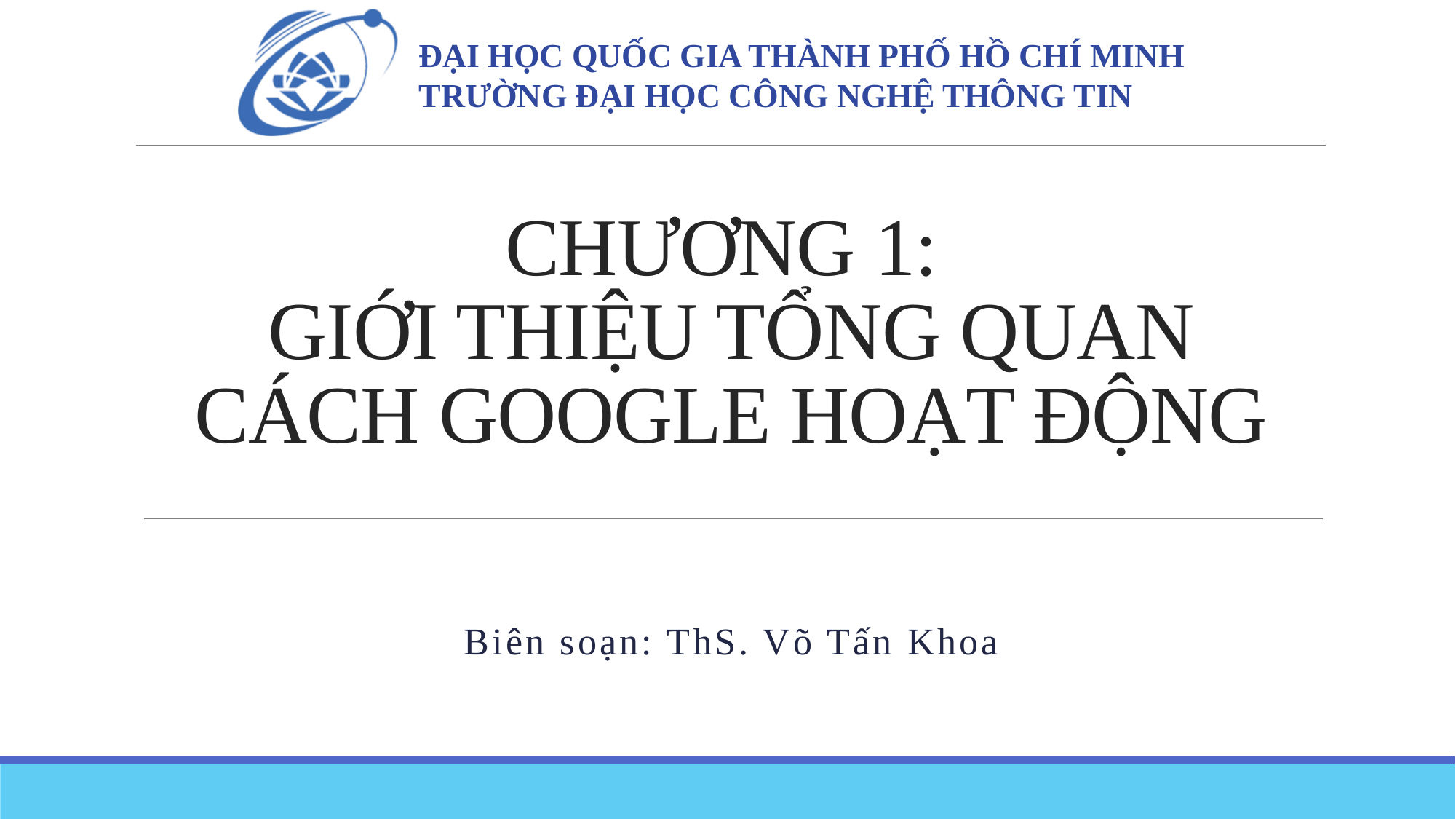

# CHƯƠNG 1: GIỚI THIỆU TỔNG QUAN CÁCH GOOGLE HOẠT ĐỘNG
Biên soạn: ThS. Võ Tấn Khoa